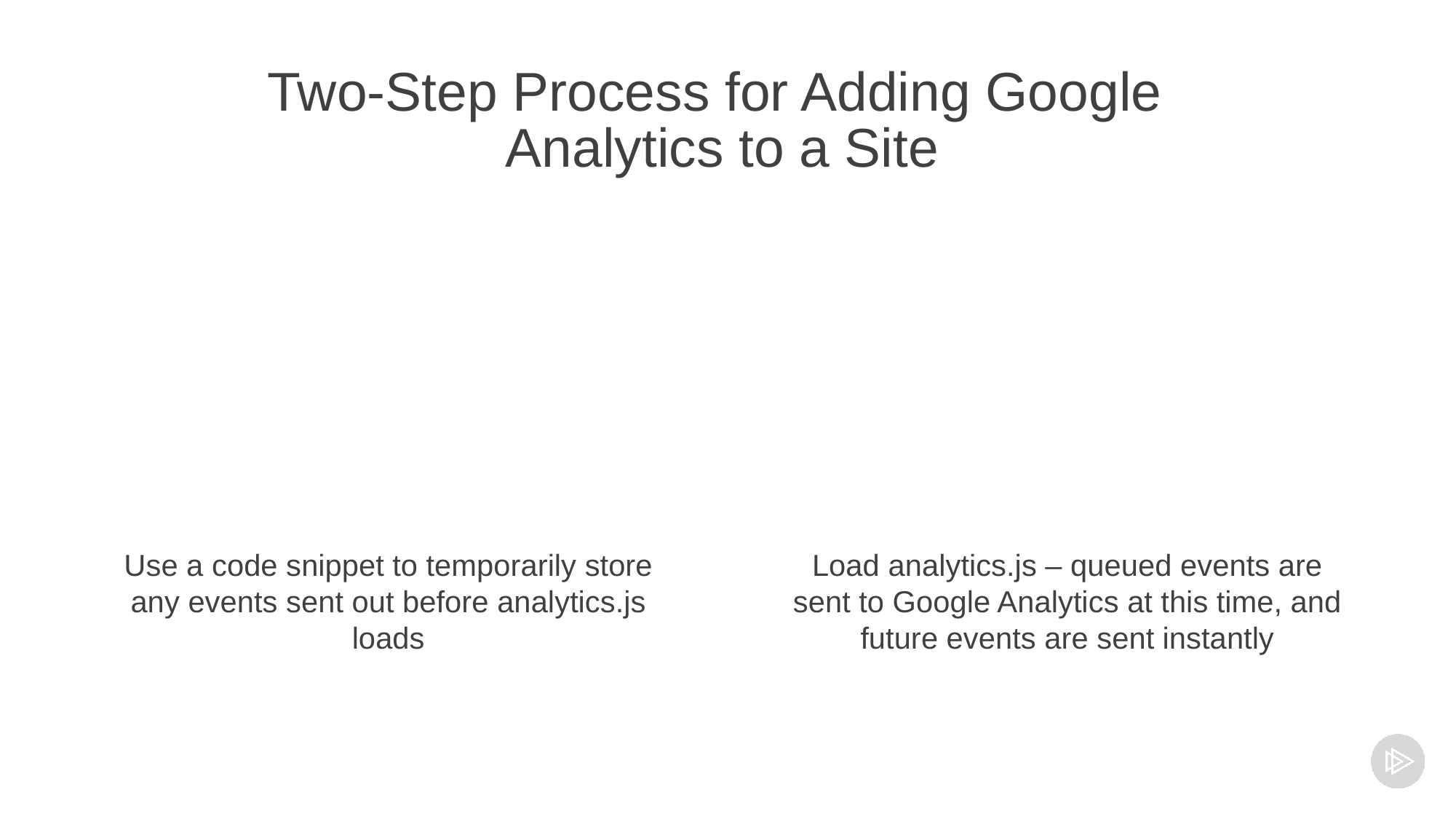

# Two-Step Process for Adding Google Analytics to a Site

Use a code snippet to temporarily store any events sent out before analytics.js loads
Load analytics.js – queued events are sent to Google Analytics at this time, and future events are sent instantly